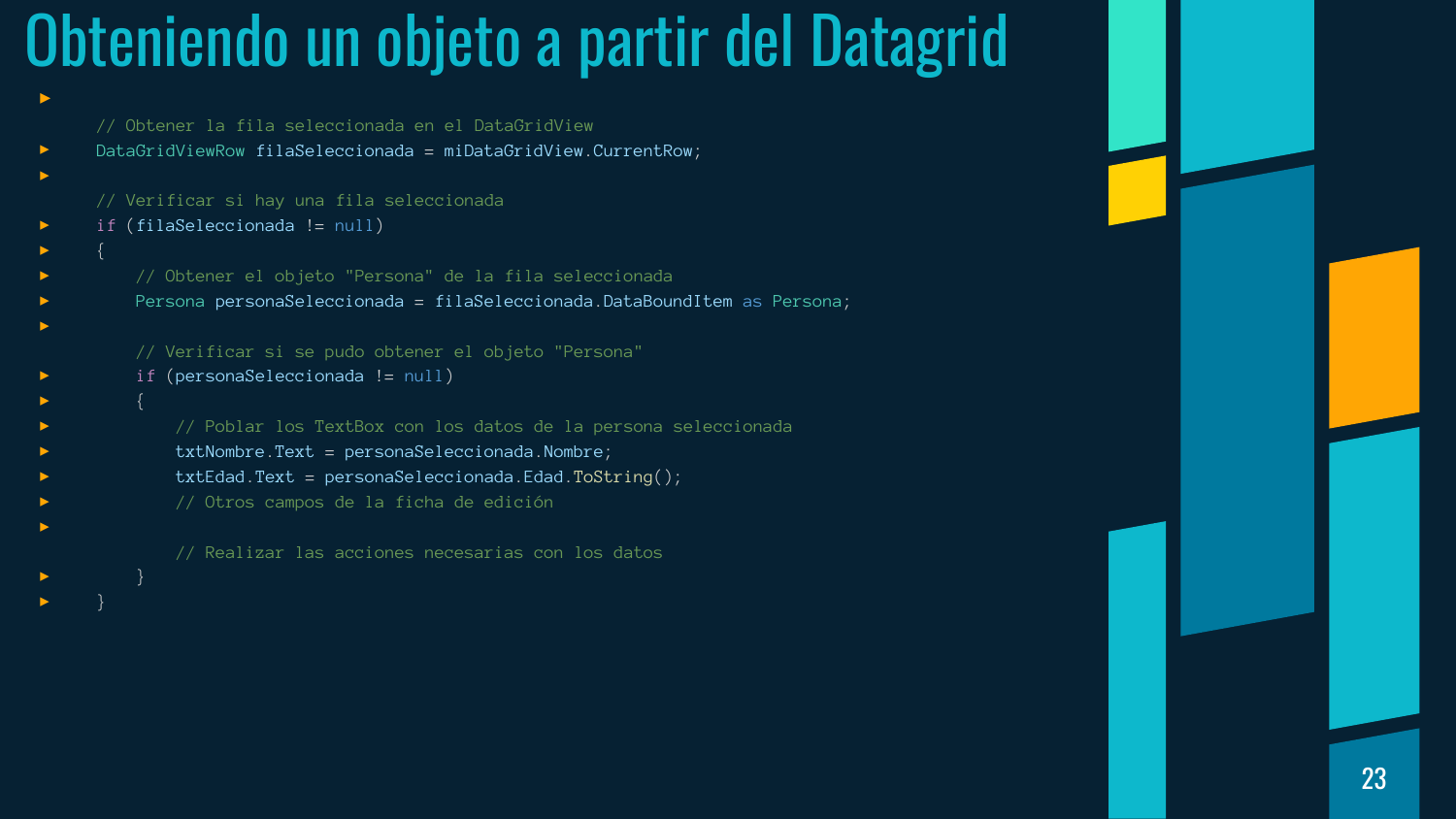

# Obteniendo un objeto a partir del Datagrid
// Obtener la fila seleccionada en el DataGridView
DataGridViewRow filaSeleccionada = miDataGridView.CurrentRow;
// Verificar si hay una fila seleccionada
if (filaSeleccionada != null)
{
    // Obtener el objeto "Persona" de la fila seleccionada
    Persona personaSeleccionada = filaSeleccionada.DataBoundItem as Persona;
    // Verificar si se pudo obtener el objeto "Persona"
    if (personaSeleccionada != null)
    {
        // Poblar los TextBox con los datos de la persona seleccionada
        txtNombre.Text = personaSeleccionada.Nombre;
        txtEdad.Text = personaSeleccionada.Edad.ToString();
        // Otros campos de la ficha de edición
        // Realizar las acciones necesarias con los datos
    }
}

23